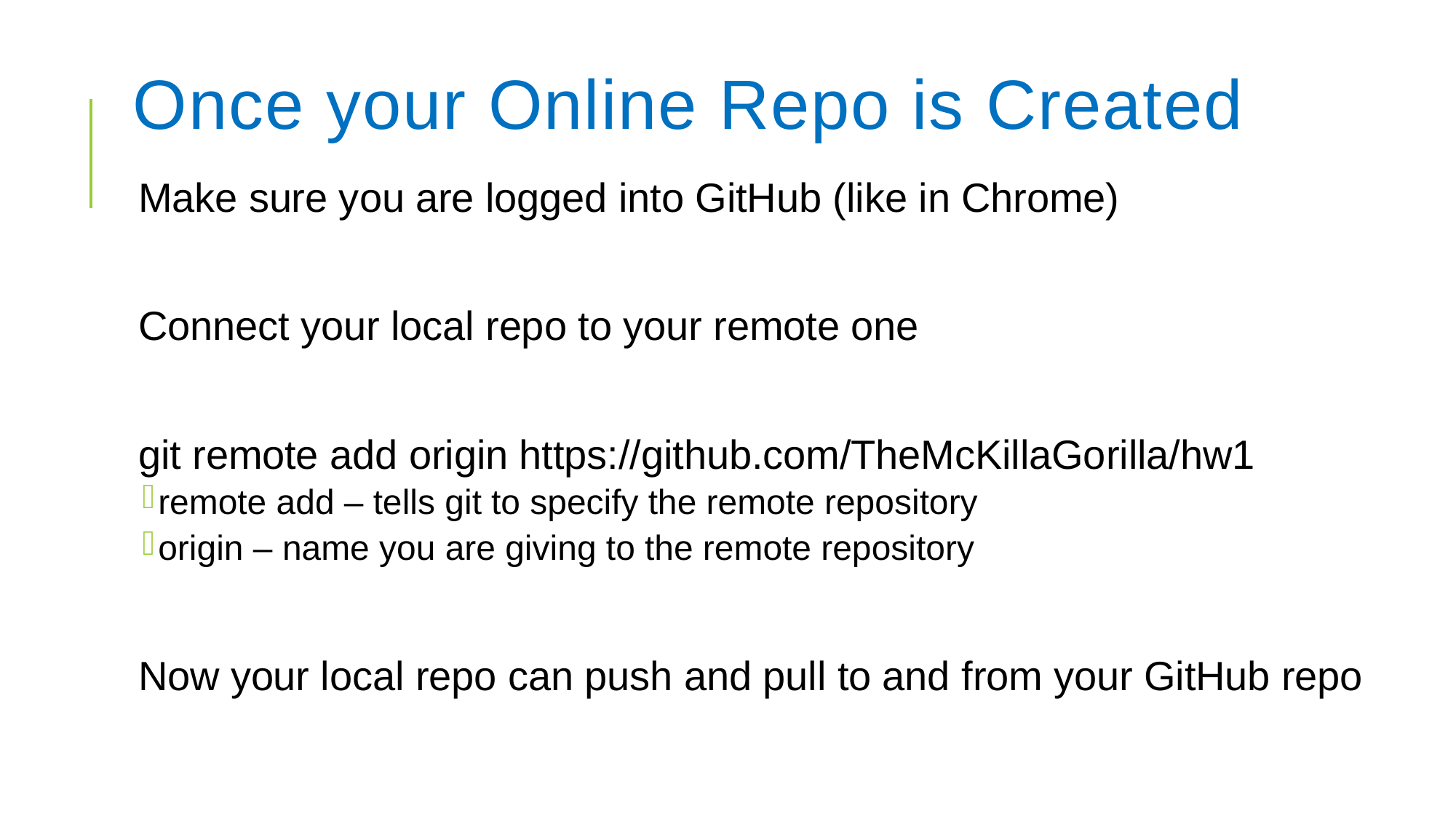

# Once your Online Repo is Created
Make sure you are logged into GitHub (like in Chrome)

Connect your local repo to your remote one

git remote add origin https://github.com/TheMcKillaGorilla/hw1
remote add – tells git to specify the remote repository
origin – name you are giving to the remote repository

Now your local repo can push and pull to and from your GitHub repo